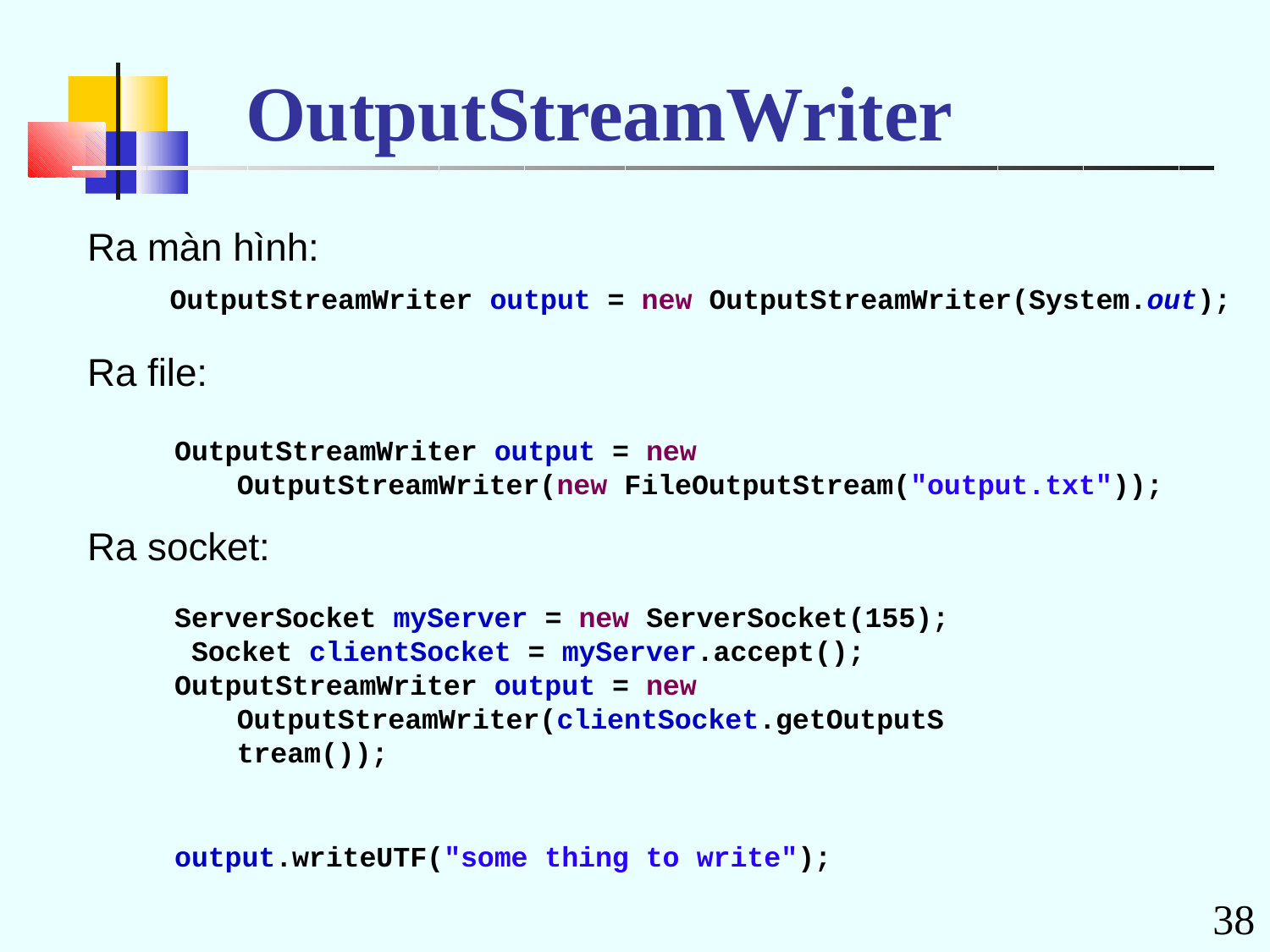

# OutputStreamWriter

Ra màn hình:
OutputStreamWriter output = new OutputStreamWriter(System.out);

Ra file:

OutputStreamWriter output = new
OutputStreamWriter(new FileOutputStream("output.txt"));
Ra socket:
ServerSocket myServer = new ServerSocket(155);  Socket clientSocket = myServer.accept();  OutputStreamWriter output = new
OutputStreamWriter(clientSocket.getOutputStream());

output.writeUTF("some thing to write");
38